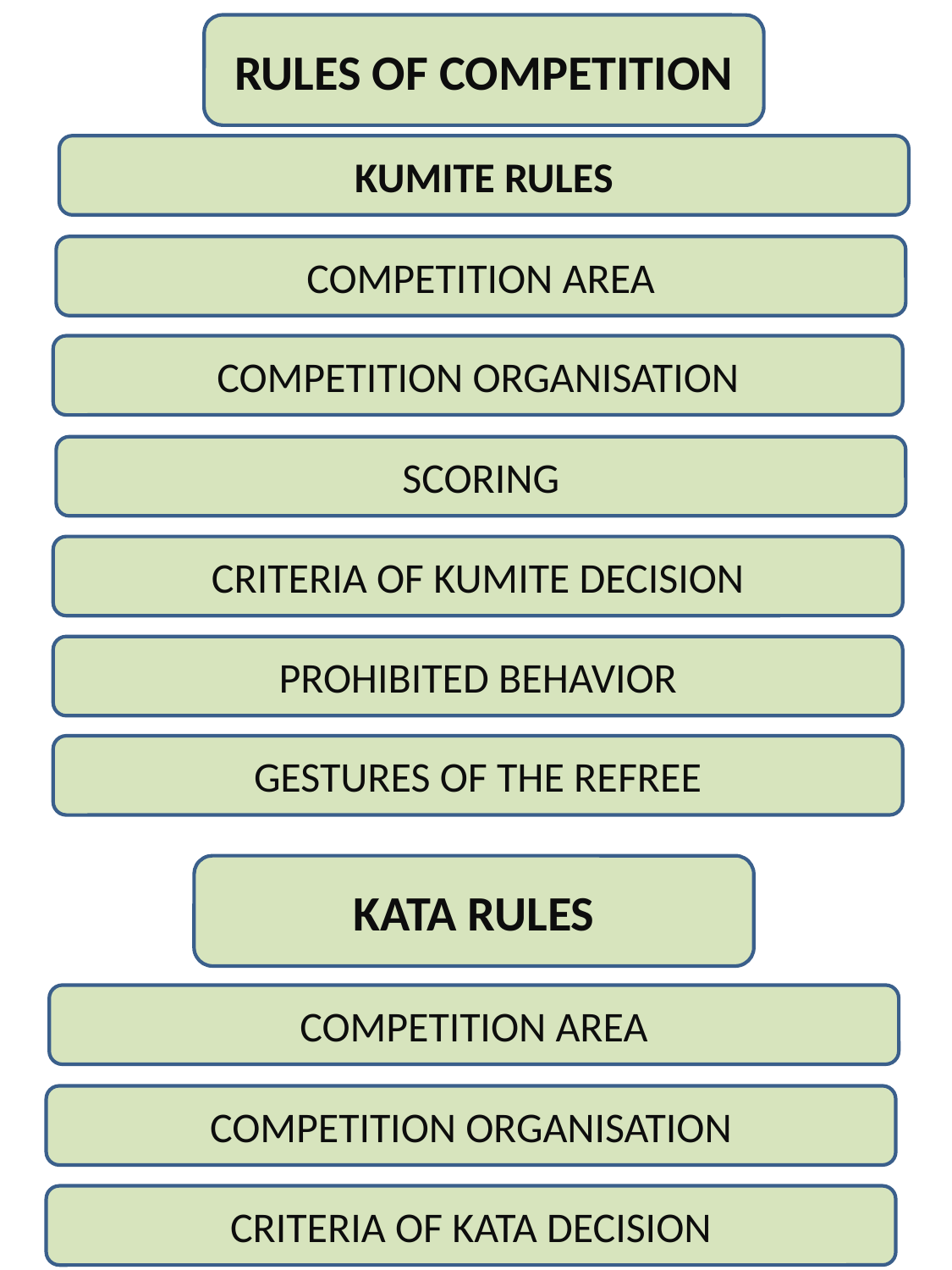

RULES OF COMPETITION
KUMITE RULES
COMPETITION AREA
COMPETITION ORGANISATION
SCORING
CRITERIA OF KUMITE DECISION
PROHIBITED BEHAVIOR
GESTURES OF THE REFREE
KATA RULES
COMPETITION AREA
COMPETITION ORGANISATION
CRITERIA OF KATA DECISION
DISQUALIFICATION
GESTURES OF THE REFREE